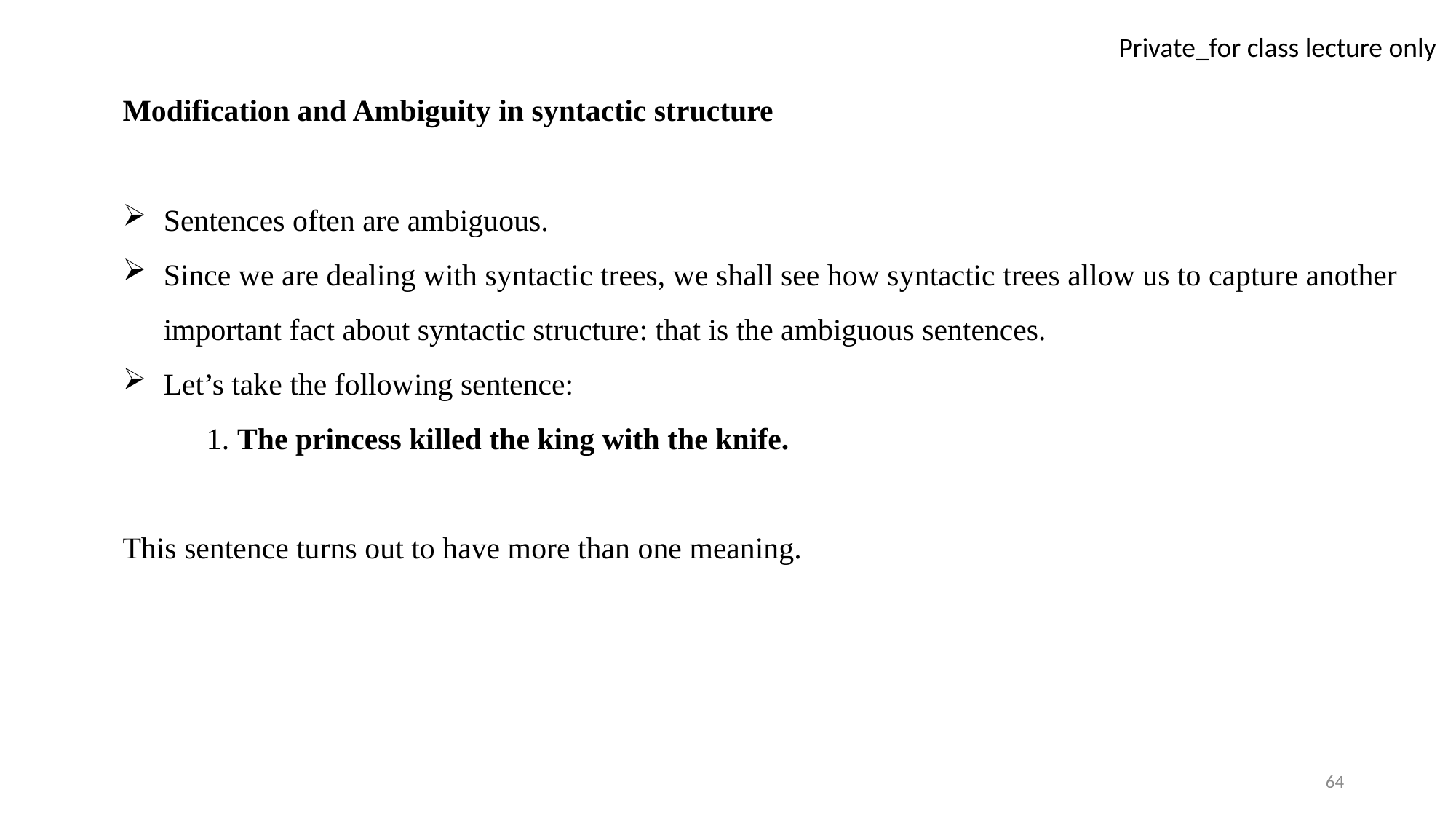

Modification and Ambiguity in syntactic structure

Sentences often are ambiguous.
Since we are dealing with syntactic trees, we shall see how syntactic trees allow us to capture another important fact about syntactic structure: that is the ambiguous sentences.
Let’s take the following sentence:
           1. The princess killed the king with the knife.

This sentence turns out to have more than one meaning.
64